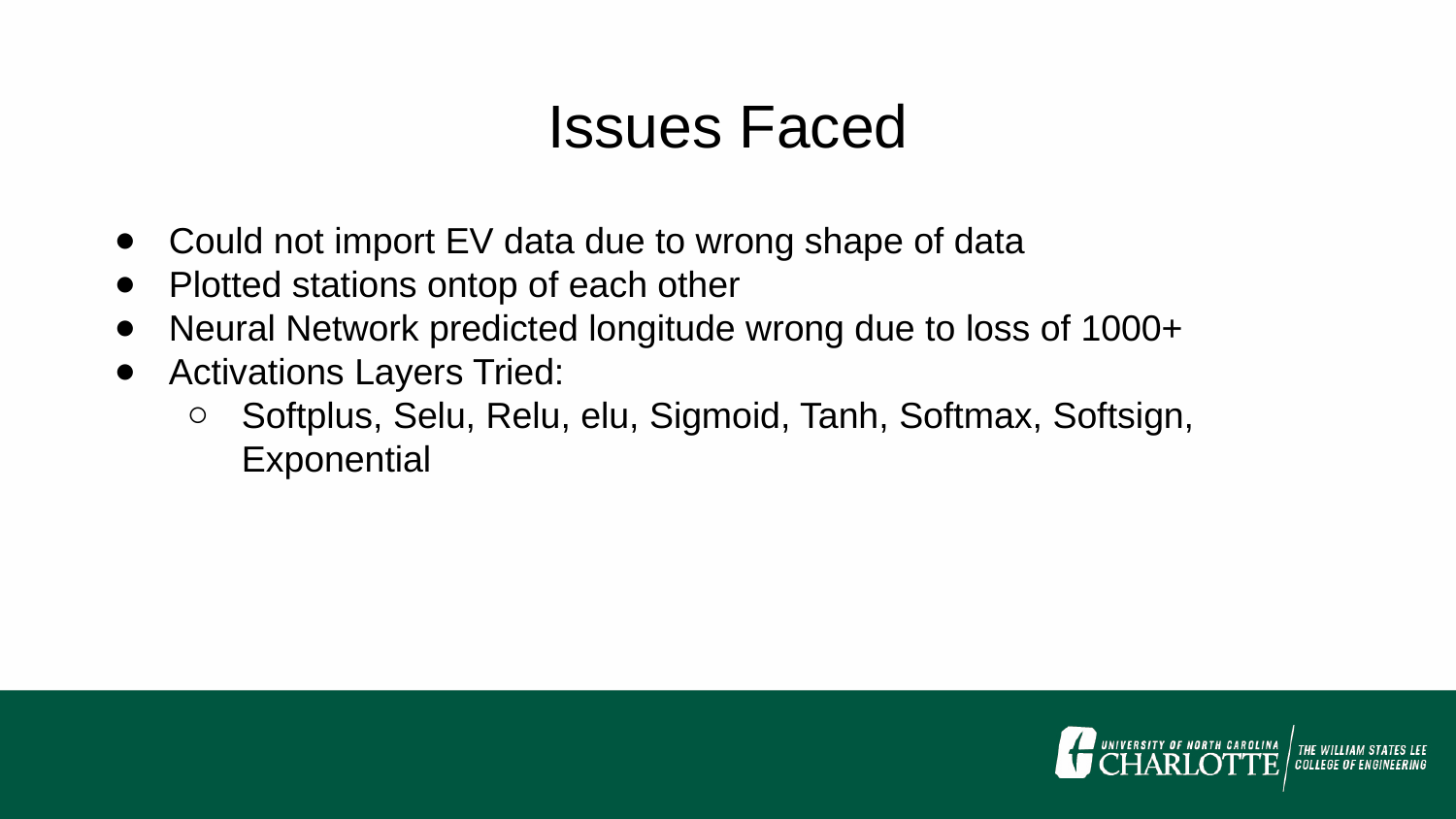

Issues Faced
Could not import EV data due to wrong shape of data
Plotted stations ontop of each other
Neural Network predicted longitude wrong due to loss of 1000+
Activations Layers Tried:
Softplus, Selu, Relu, elu, Sigmoid, Tanh, Softmax, Softsign, Exponential